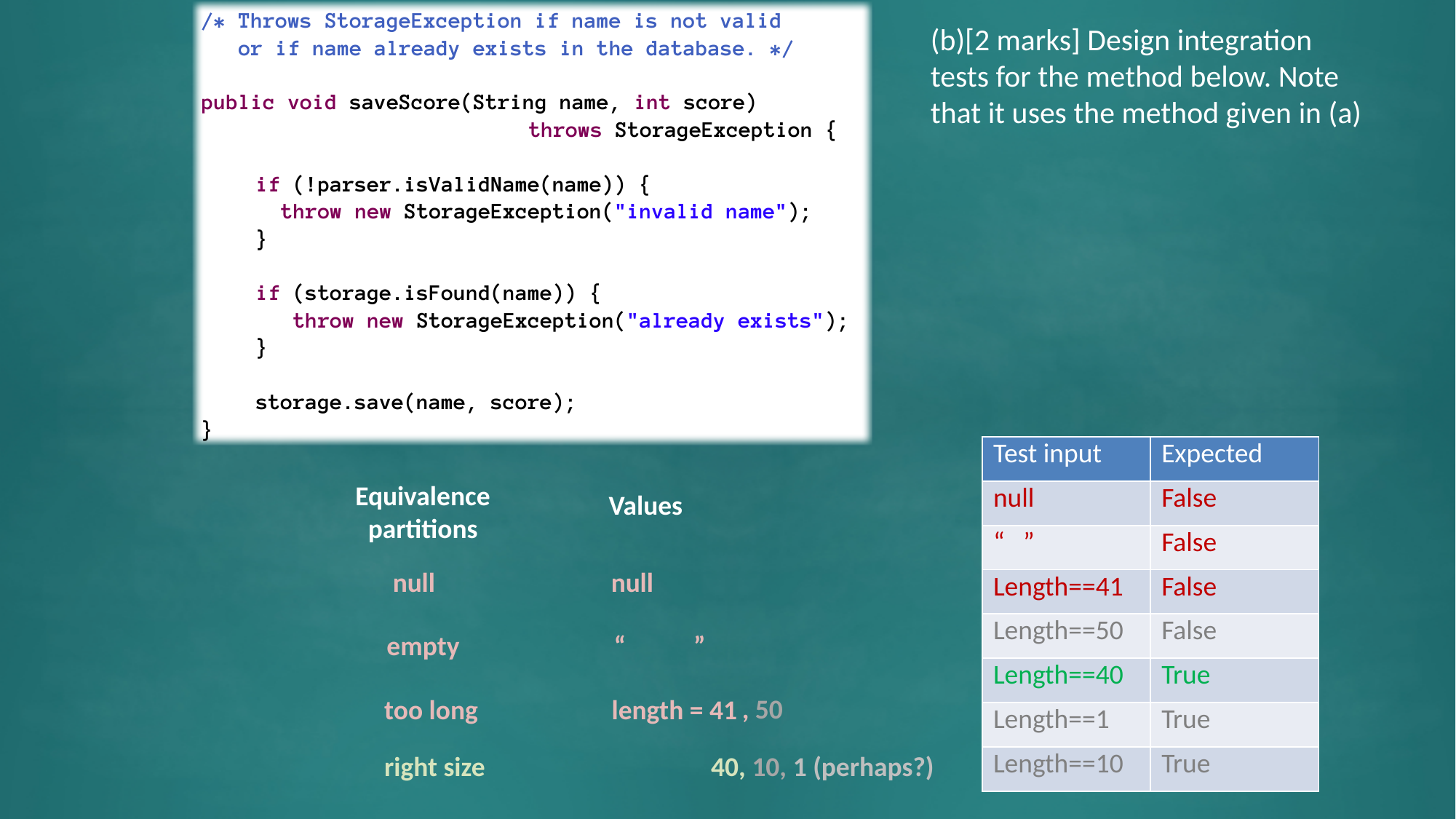

/* Throws StorageException if name is not valid
   or if name already exists in the database. */

public void saveScore(String name, int score)
			throws StorageException {

if (!parser.isValidName(name)) {
  throw new StorageException("invalid name");
}

if (storage.isFound(name)) {
   throw new StorageException("already exists");
}

storage.save(name, score);
}
(b)[2 marks] Design integration tests for the method below. Note that it uses the method given in (a)
| Test input | Expected |
| --- | --- |
| null | False |
| “ ” | False |
| Length==41 | False |
| Length==50 | False |
| Length==40 | True |
| Length==1 | True |
| Length==10 | True |
Equivalence partitions
Values
null
null
empty
“           ”
, 50
too long
length = 41
right size
40, 10, 1 (perhaps?)